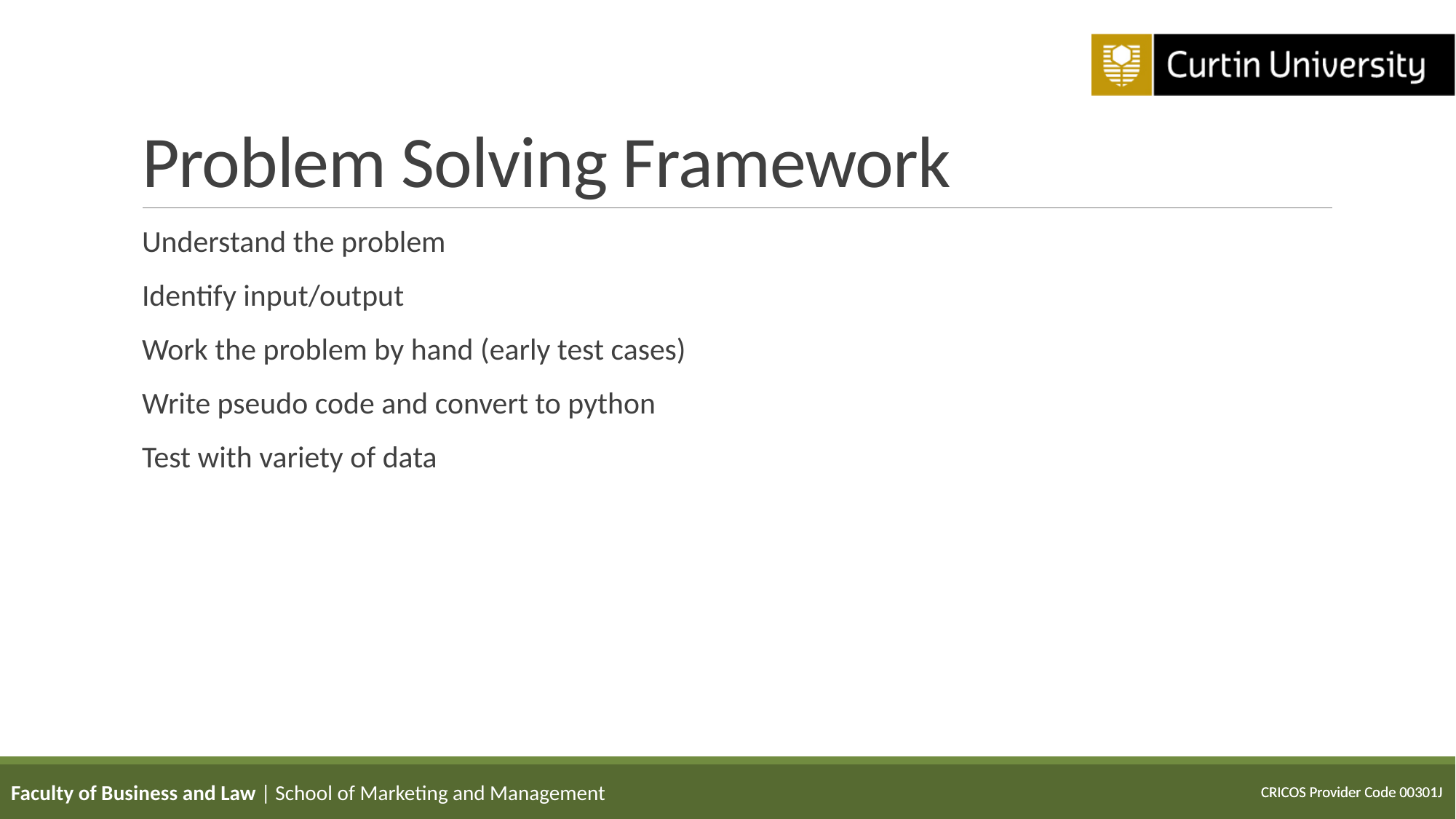

# Problem Solving Framework
Understand the problem
Identify input/output
Work the problem by hand (early test cases)
Write pseudo code and convert to python
Test with variety of data
Faculty of Business and Law | School of Marketing and Management